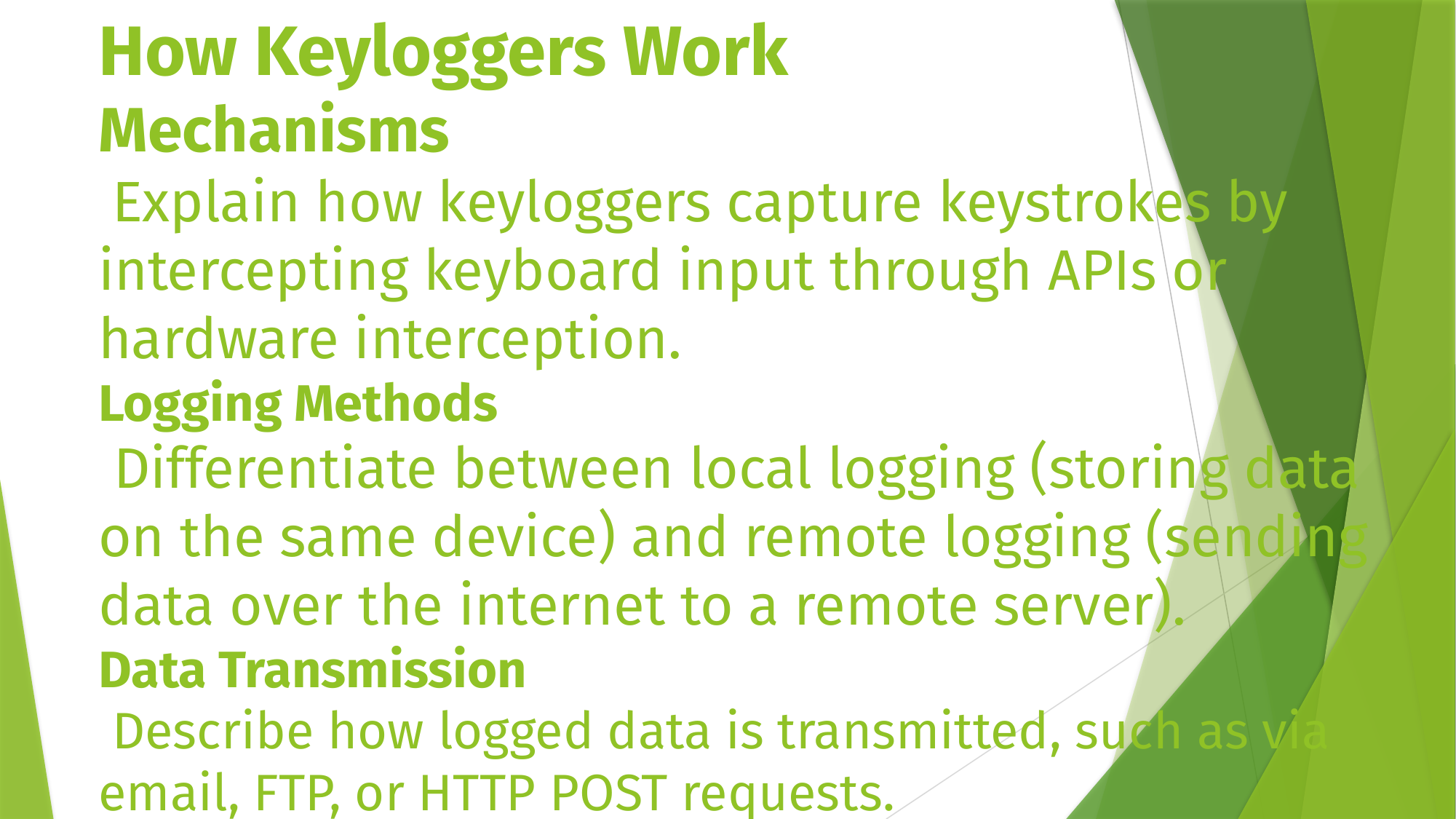

# How Keyloggers Work Mechanisms Explain how keyloggers capture keystrokes by intercepting keyboard input through APIs or hardware interception. Logging Methods Differentiate between local logging (storing data on the same device) and remote logging (sending data over the internet to a remote server). Data Transmission Describe how logged data is transmitted, such as via email, FTP, or HTTP POST requests.